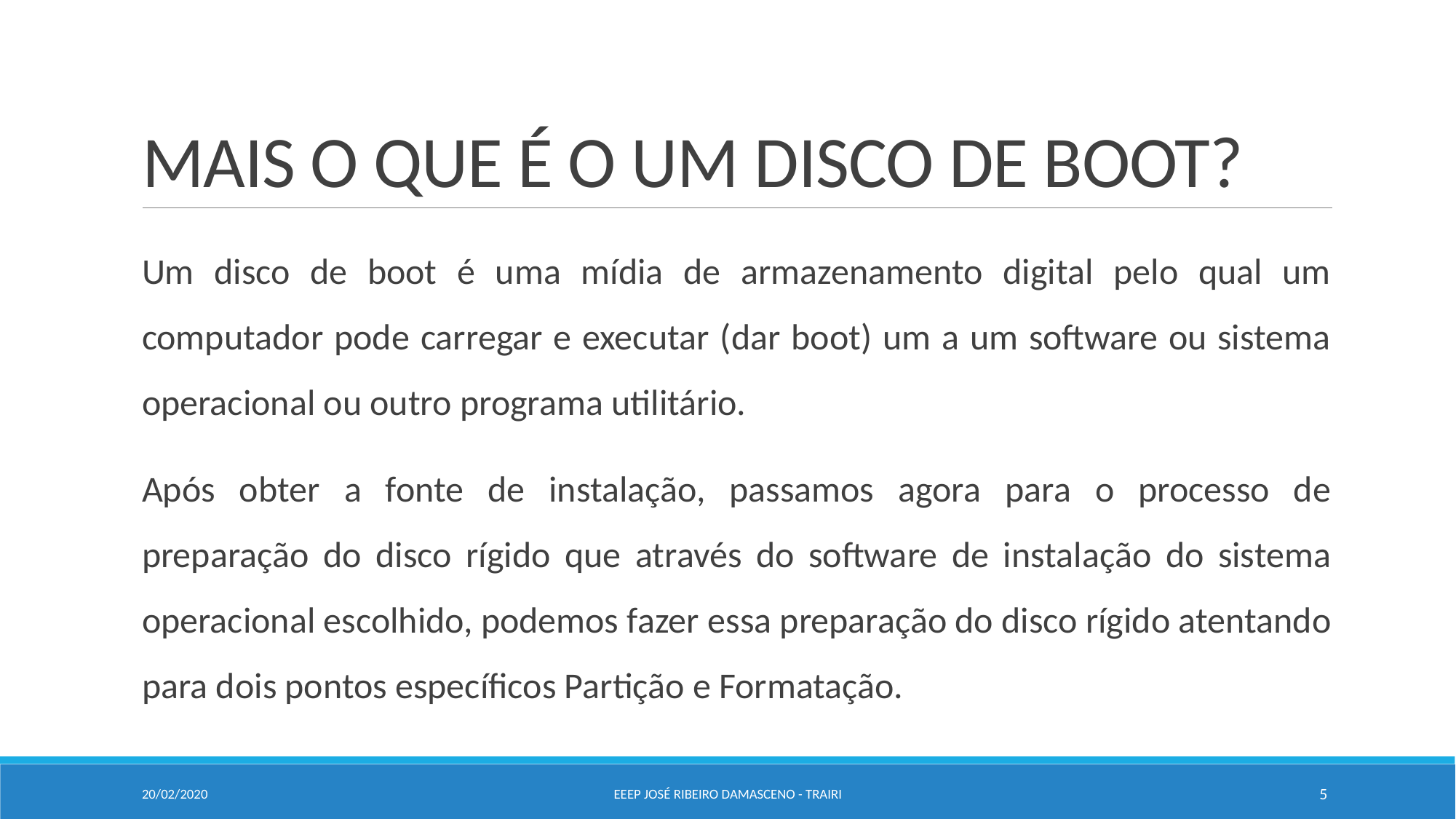

# MAIS O QUE É O UM DISCO DE BOOT?
Um disco de boot é uma mídia de armazenamento digital pelo qual um computador pode carregar e executar (dar boot) um a um software ou sistema operacional ou outro programa utilitário.
Após obter a fonte de instalação, passamos agora para o processo de preparação do disco rígido que através do software de instalação do sistema operacional escolhido, podemos fazer essa preparação do disco rígido atentando para dois pontos específicos Partição e Formatação.
20/02/2020
EEEP JOSÉ RIBEIRO DAMASCENO - TRAIRI
5